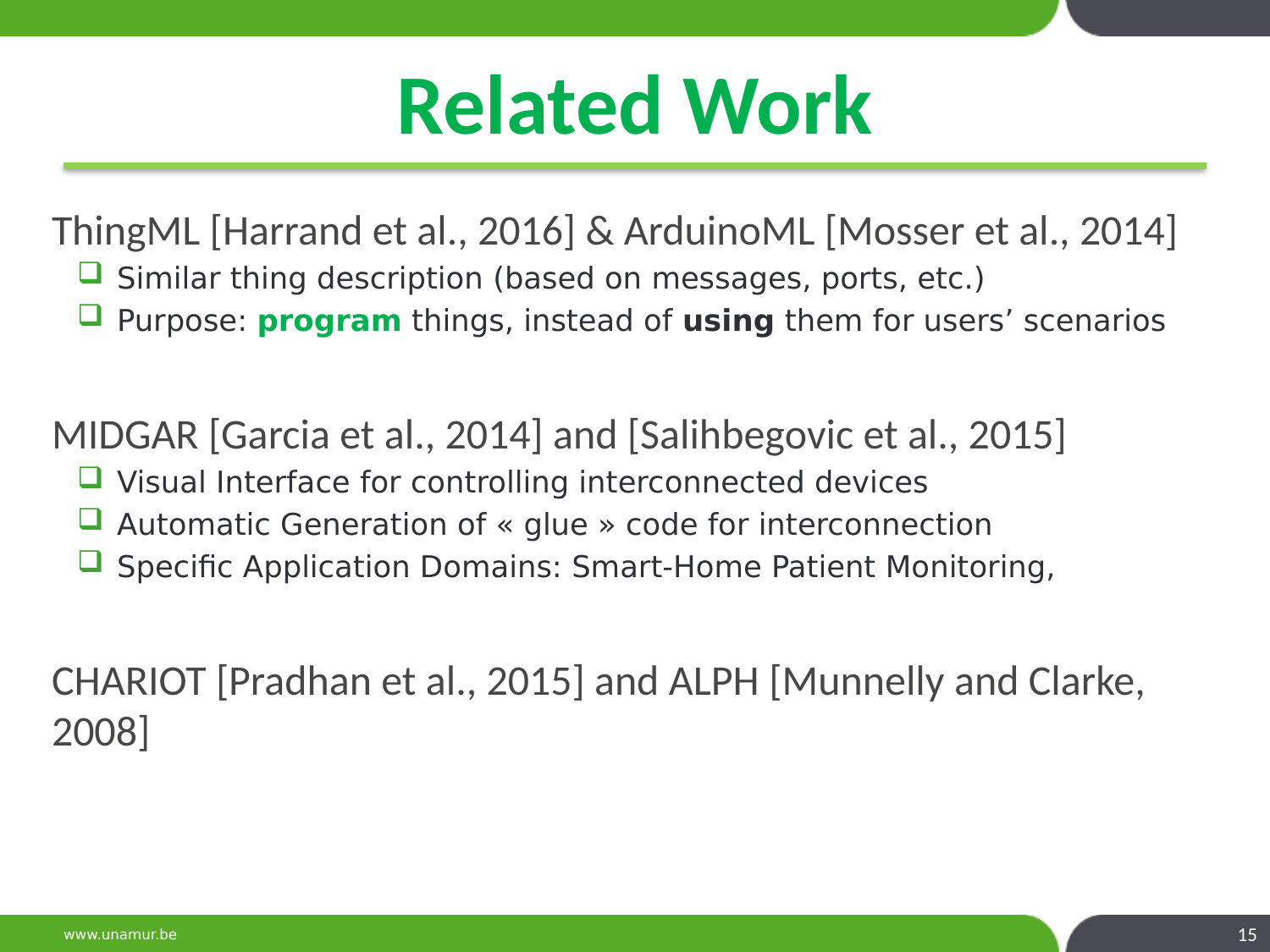

# Related Work
ThingML [Harrand et al., 2016] & ArduinoML [Mosser et al., 2014]
Similar thing description (based on messages, ports, etc.)
Purpose: program things, instead of using them for users’ scenarios

Midgar [Garcia et al., 2014] and [Salihbegovic et al., 2015]
Visual Interface for controlling interconnected devices
Automatic Generation of « glue » code for interconnection
Specific Application Domains: Smart-Home Patient Monitoring,

Chariot [Pradhan et al., 2015] and Alph [Munnelly and Clarke, 2008]

15